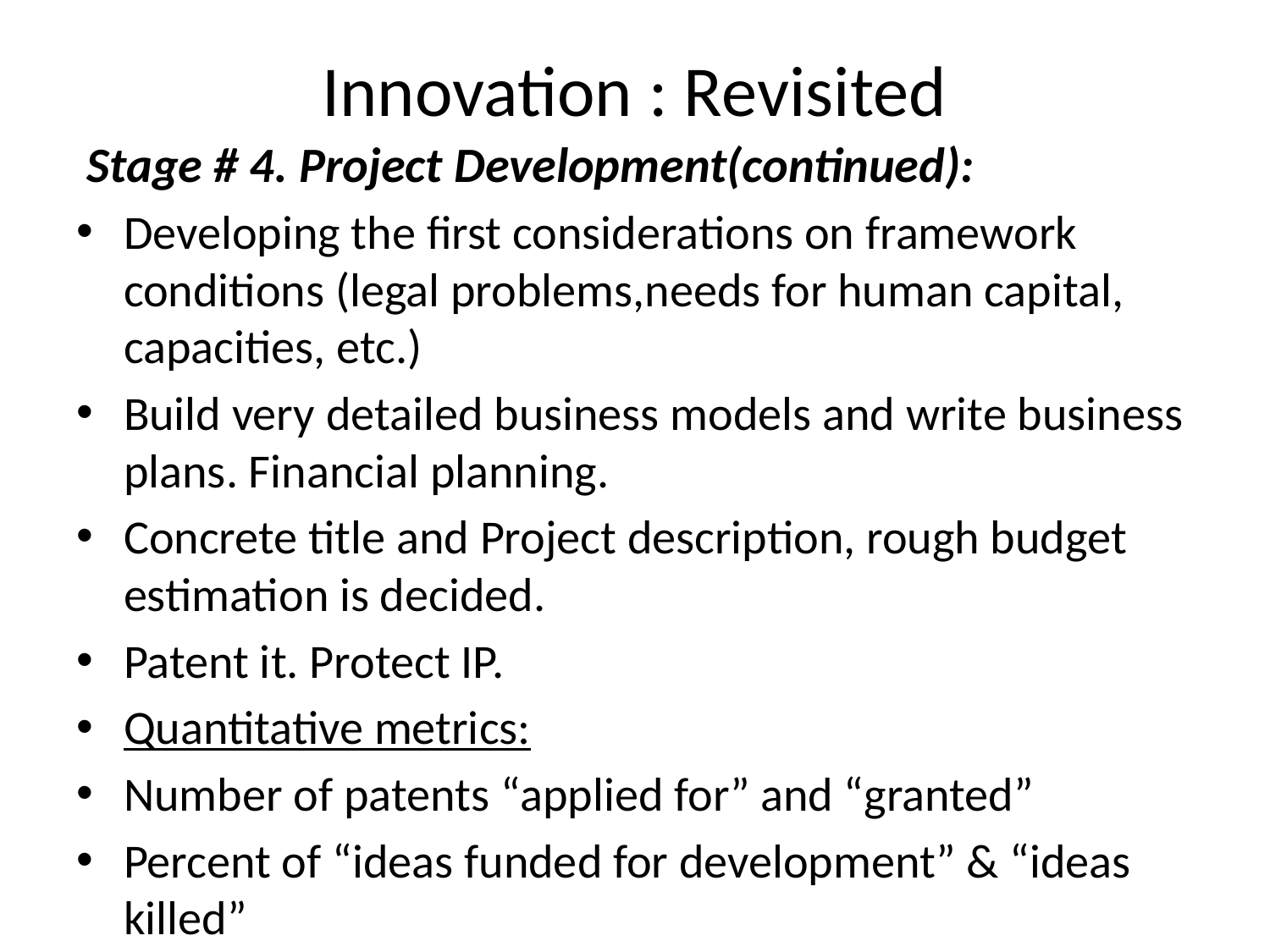

Innovation : Revisited
 Stage # 4. Project Development(continued):
Developing the first considerations on framework conditions (legal problems,needs for human capital, capacities, etc.)
Build very detailed business models and write business plans. Financial planning.
Concrete title and Project description, rough budget estimation is decided.
Patent it. Protect IP.
Quantitative metrics:
Number of patents “applied for” and “granted”
Percent of “ideas funded for development” & “ideas killed”